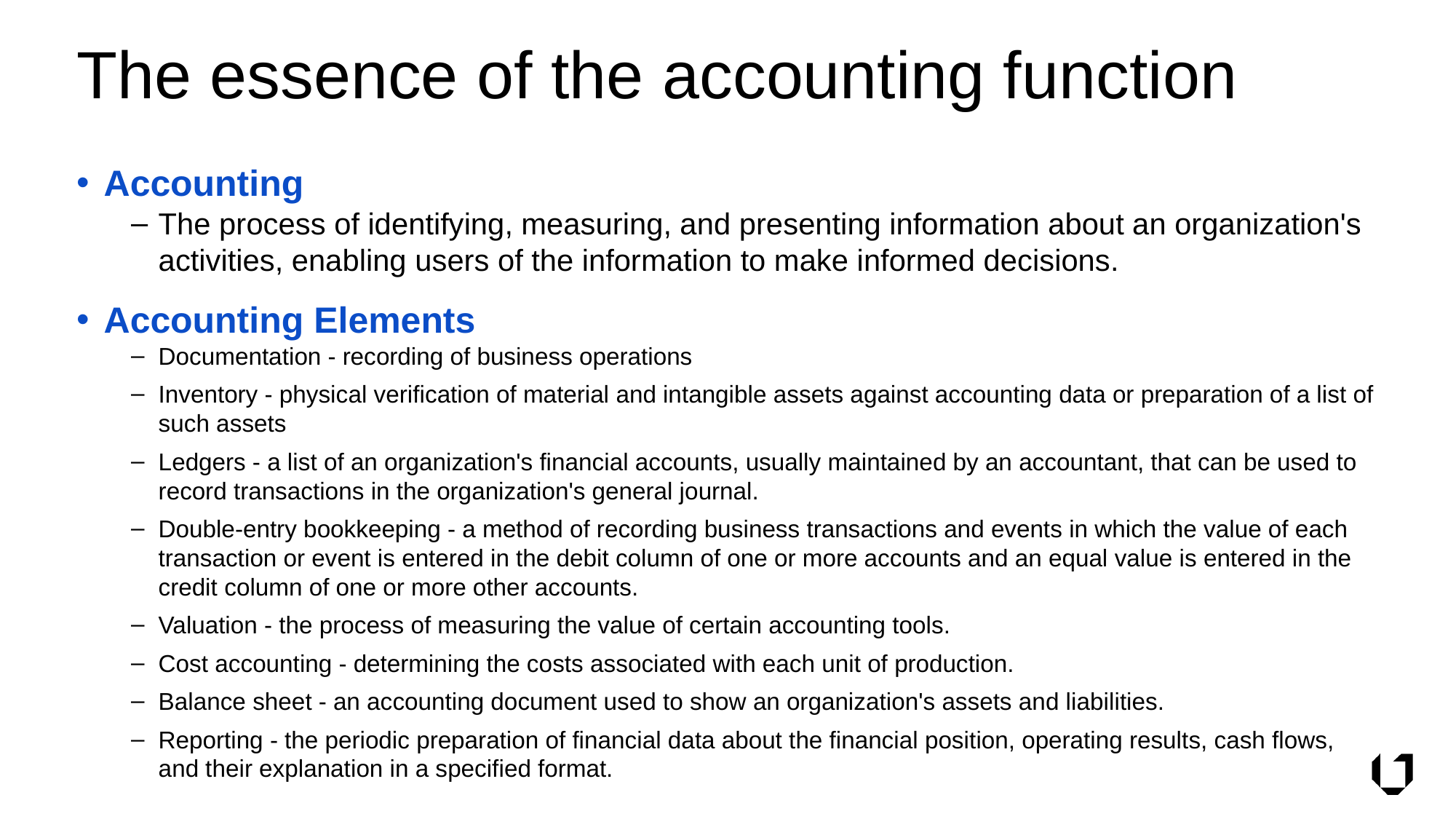

# The essence of the accounting function
Accounting
The process of identifying, measuring, and presenting information about an organization's activities, enabling users of the information to make informed decisions.
Accounting Elements
Documentation - recording of business operations
Inventory - physical verification of material and intangible assets against accounting data or preparation of a list of such assets
Ledgers - a list of an organization's financial accounts, usually maintained by an accountant, that can be used to record transactions in the organization's general journal.
Double-entry bookkeeping - a method of recording business transactions and events in which the value of each transaction or event is entered in the debit column of one or more accounts and an equal value is entered in the credit column of one or more other accounts.
Valuation - the process of measuring the value of certain accounting tools.
Cost accounting - determining the costs associated with each unit of production.
Balance sheet - an accounting document used to show an organization's assets and liabilities.
Reporting - the periodic preparation of financial data about the financial position, operating results, cash flows, and their explanation in a specified format.